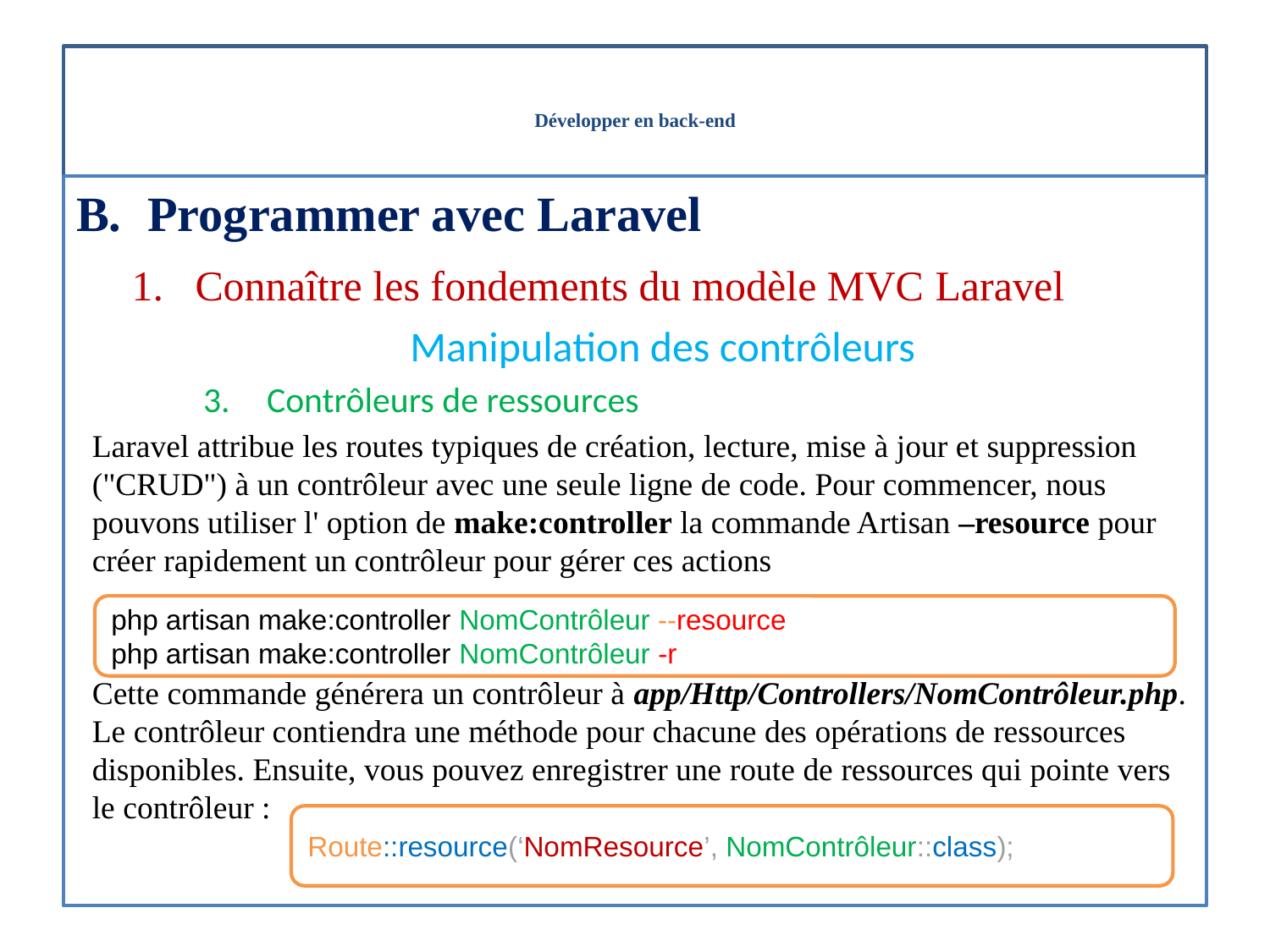

# Développer en back-end
Programmer avec Laravel
Connaître les fondements du modèle MVC Laravel
Manipulation des contrôleurs
Contrôleurs de ressources
Laravel attribue les routes typiques de création, lecture, mise à jour et suppression ("CRUD") à un contrôleur avec une seule ligne de code. Pour commencer, nous pouvons utiliser l' option de make:controller la commande Artisan –resource pour créer rapidement un contrôleur pour gérer ces actions

Cette commande générera un contrôleur à app/Http/Controllers/NomContrôleur.php. Le contrôleur contiendra une méthode pour chacune des opérations de ressources disponibles. Ensuite, vous pouvez enregistrer une route de ressources qui pointe vers le contrôleur :
php artisan make:controller NomContrôleur --resource
php artisan make:controller NomContrôleur -r

Route::resource(‘NomResource’, NomContrôleur::class);